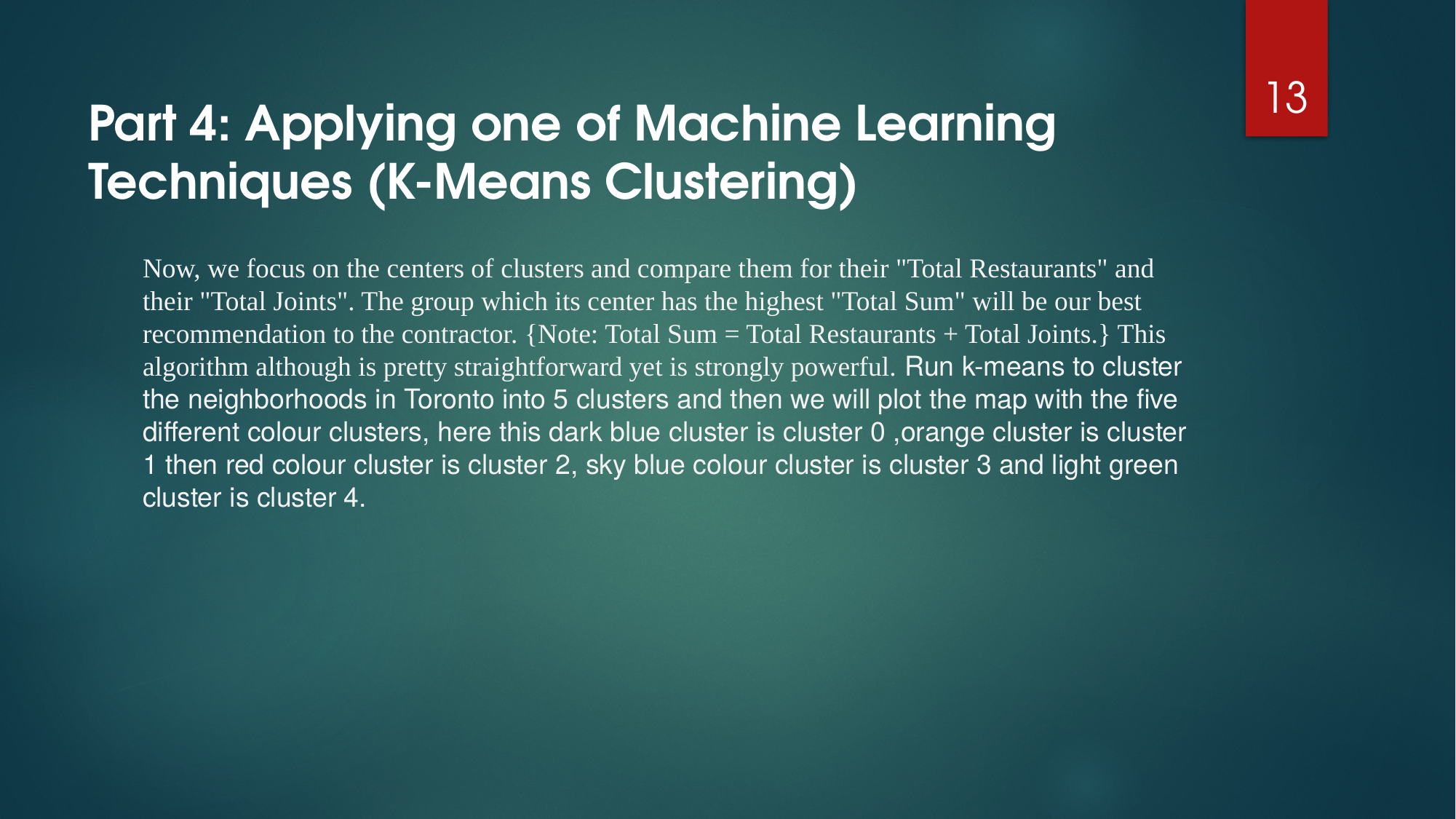

13
# Part 4: Applying one of Machine Learning Techniques (K-Means Clustering)
Now, we focus on the centers of clusters and compare them for their "Total Restaurants" and their "Total Joints". The group which its center has the highest "Total Sum" will be our best recommendation to the contractor. {Note: Total Sum = Total Restaurants + Total Joints.} This algorithm although is pretty straightforward yet is strongly powerful. Run k-means to cluster the neighborhoods in Toronto into 5 clusters and then we will plot the map with the five different colour clusters, here this dark blue cluster is cluster 0 ,orange cluster is cluster 1 then red colour cluster is cluster 2, sky blue colour cluster is cluster 3 and light green cluster is cluster 4.